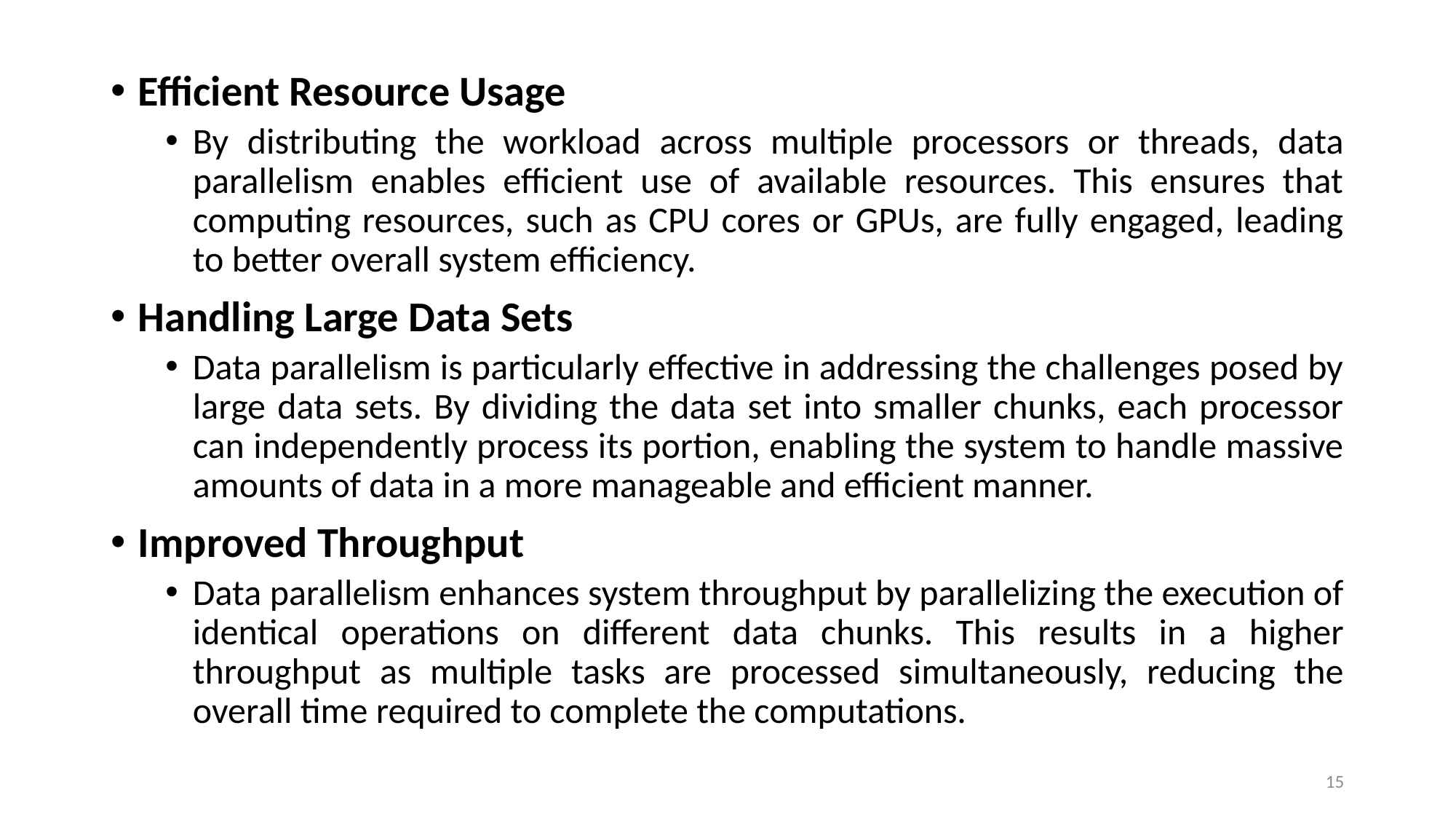

Efficient Resource Usage
By distributing the workload across multiple processors or threads, data parallelism enables efficient use of available resources. This ensures that computing resources, such as CPU cores or GPUs, are fully engaged, leading to better overall system efficiency.
Handling Large Data Sets
Data parallelism is particularly effective in addressing the challenges posed by large data sets. By dividing the data set into smaller chunks, each processor can independently process its portion, enabling the system to handle massive amounts of data in a more manageable and efficient manner.
Improved Throughput
Data parallelism enhances system throughput by parallelizing the execution of identical operations on different data chunks. This results in a higher throughput as multiple tasks are processed simultaneously, reducing the overall time required to complete the computations.
15